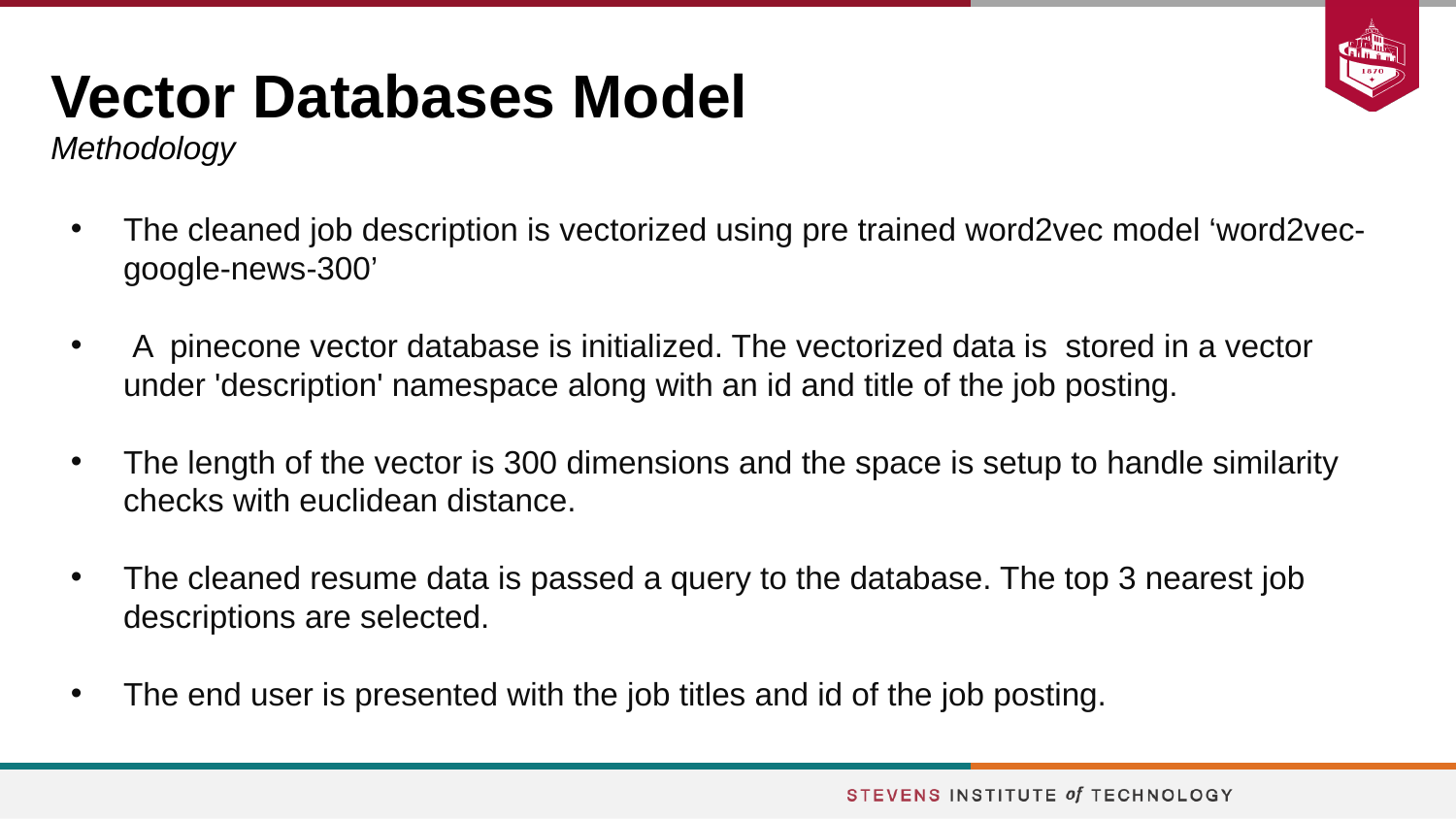

# Vector Databases Model
Methodology
The cleaned job description is vectorized using pre trained word2vec model ‘word2vec-google-news-300’

 A  pinecone vector database is initialized. The vectorized data is  stored in a vector  under 'description' namespace along with an id and title of the job posting.

The length of the vector is 300 dimensions and the space is setup to handle similarity checks with euclidean distance.

The cleaned resume data is passed a query to the database. The top 3 nearest job descriptions are selected.

The end user is presented with the job titles and id of the job posting.